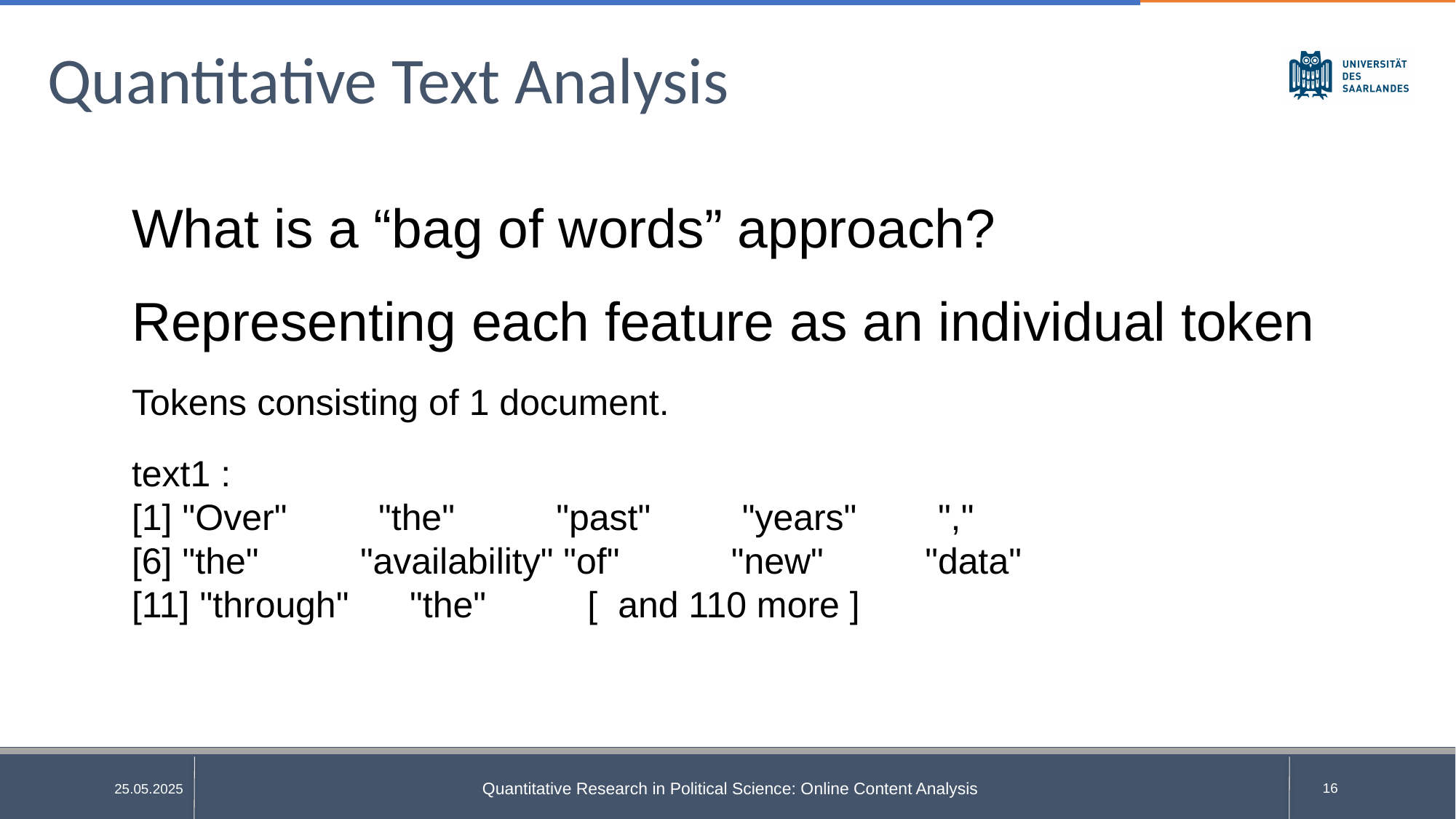

# Quantitative Text Analysis
What is a “bag of words” approach?
Representing each feature as an individual token
Tokens consisting of 1 document.
text1 :
[1] "Over"         "the"          "past"         "years"        ","
[6] "the"          "availability" "of"           "new"          "data"
[11] "through"      "the"          [  and 110 more ]
Quantitative Research in Political Science: Online Content Analysis
16
25.05.2025